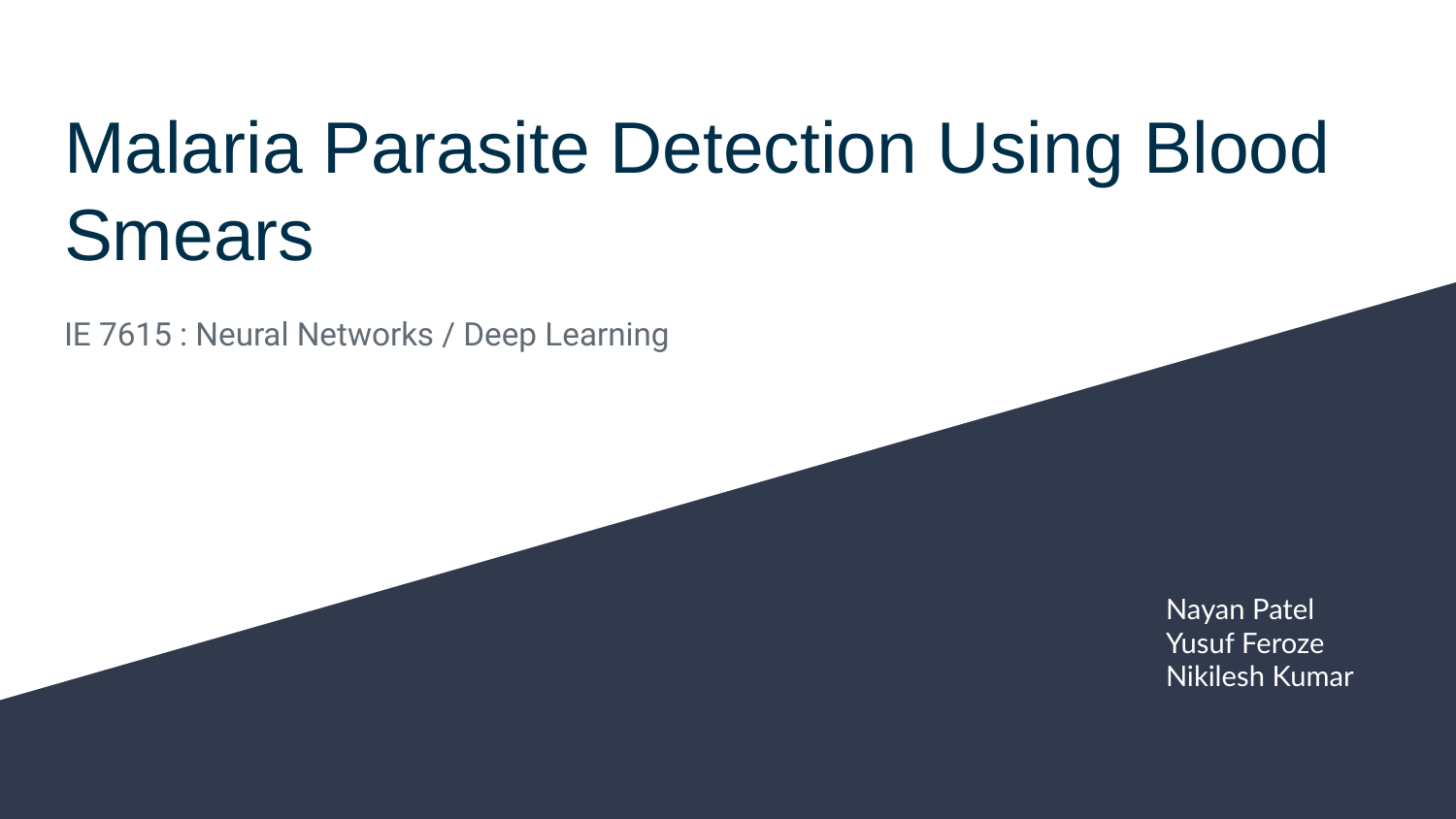

# Malaria Parasite Detection Using Blood Smears
IE 7615 : Neural Networks / Deep Learning
Nayan Patel
Yusuf Feroze
Nikilesh Kumar